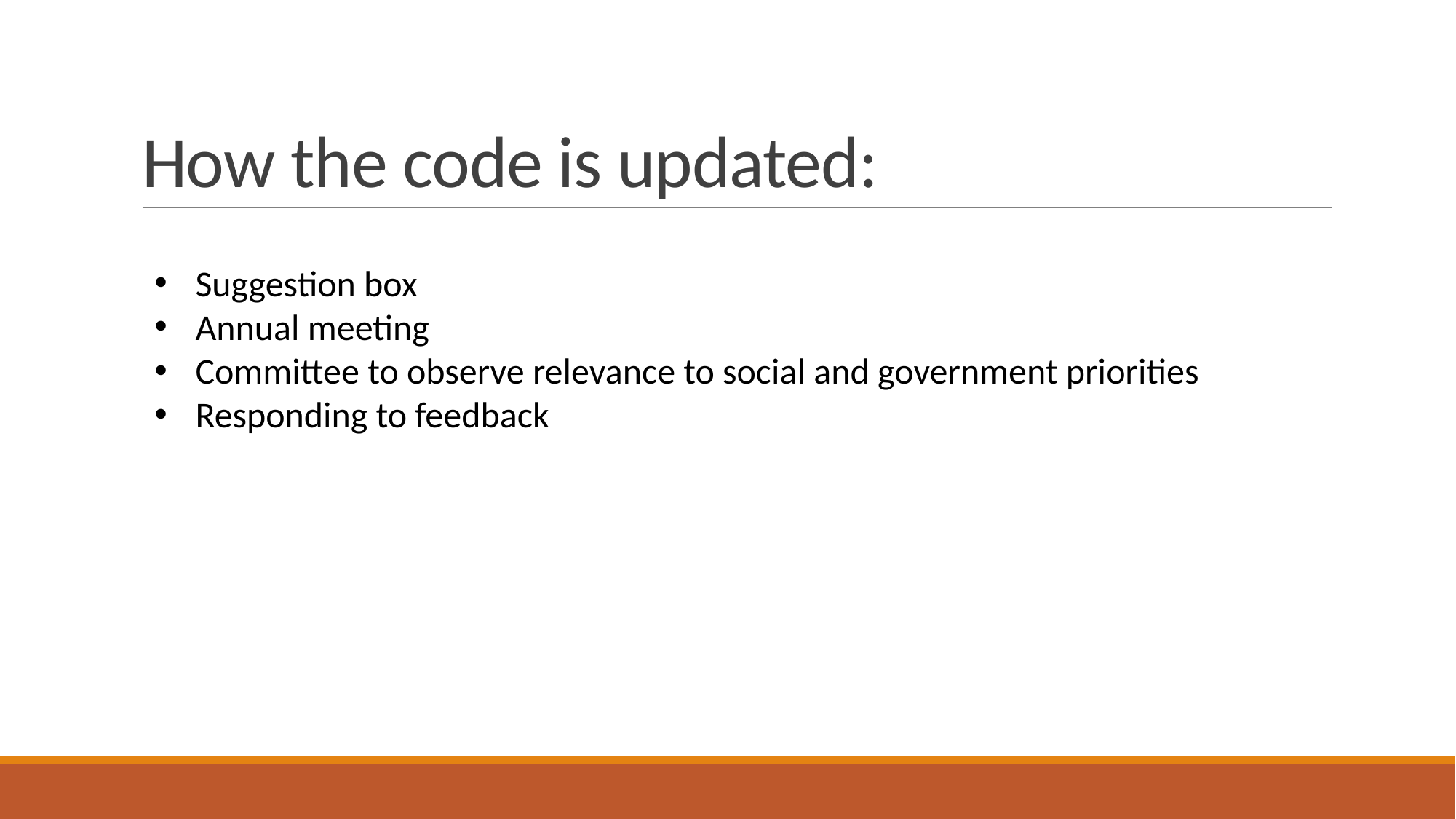

# How the code is updated:
Suggestion box
Annual meeting
Committee to observe relevance to social and government priorities
Responding to feedback